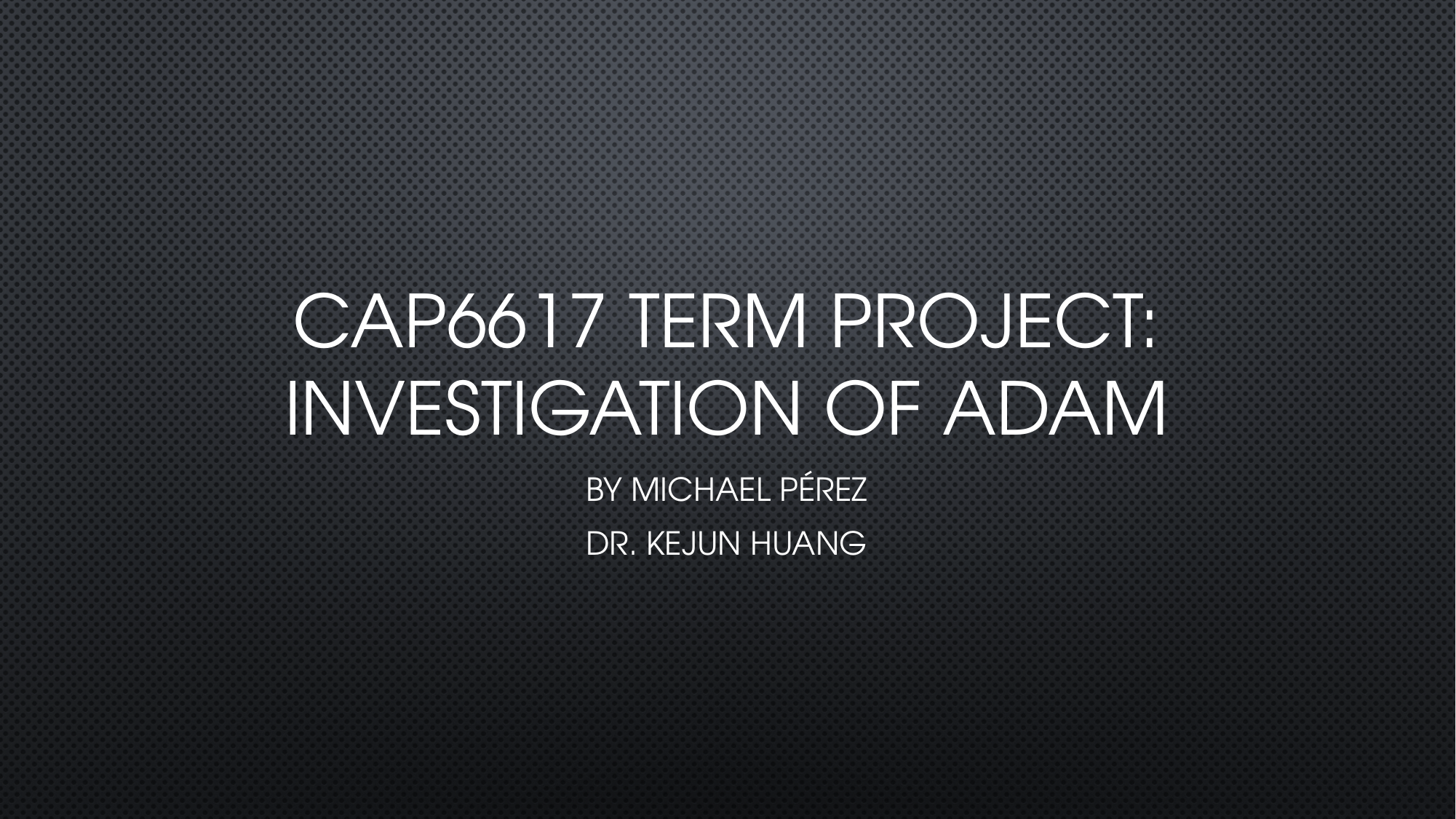

# CAP6617 Term Project: investigation of adam
By Michael Pérez
Dr. Kejun Huang